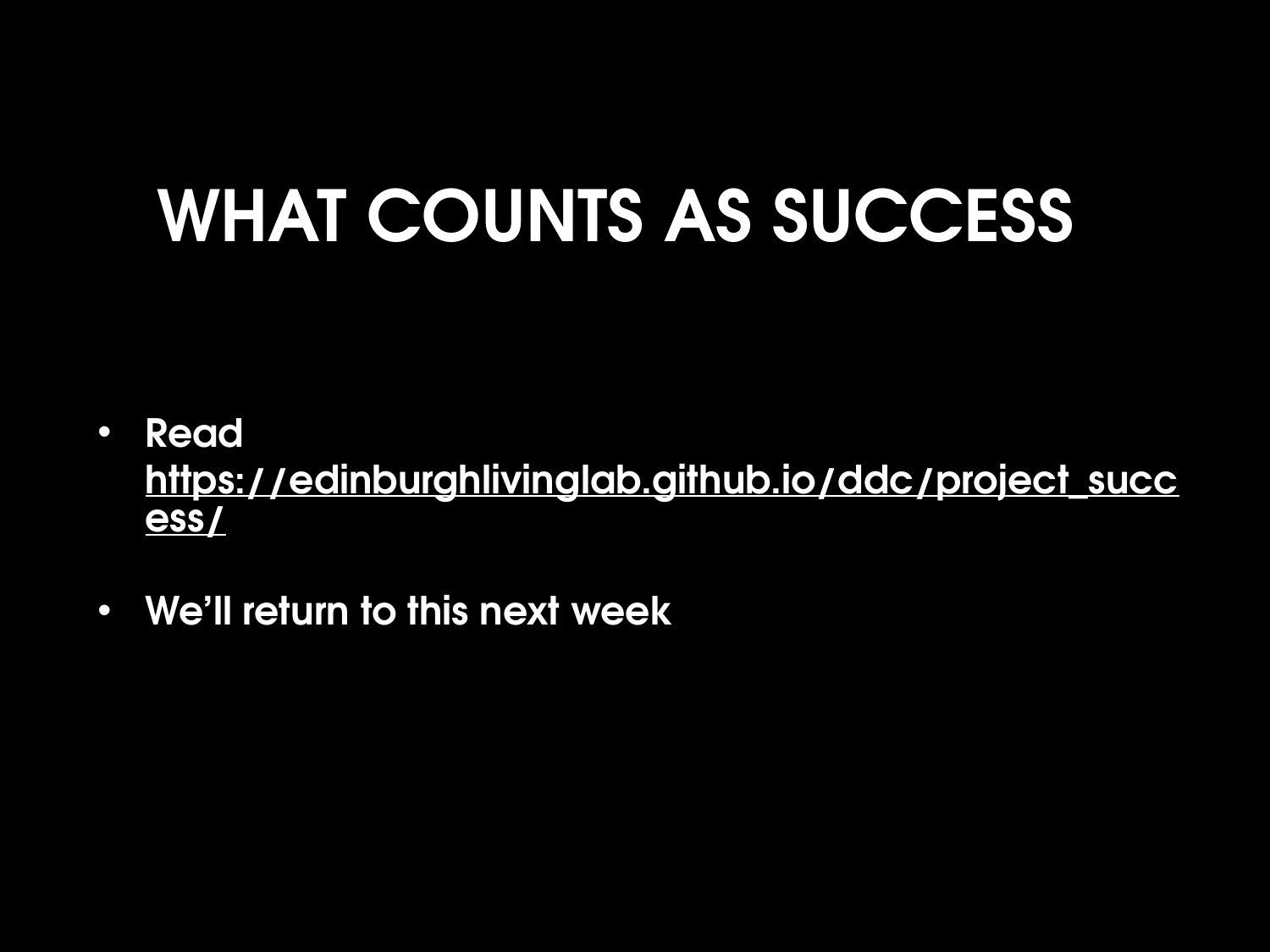

# What counts as success
Read https://edinburghlivinglab.github.io/ddc/project_success/

We’ll return to this next week